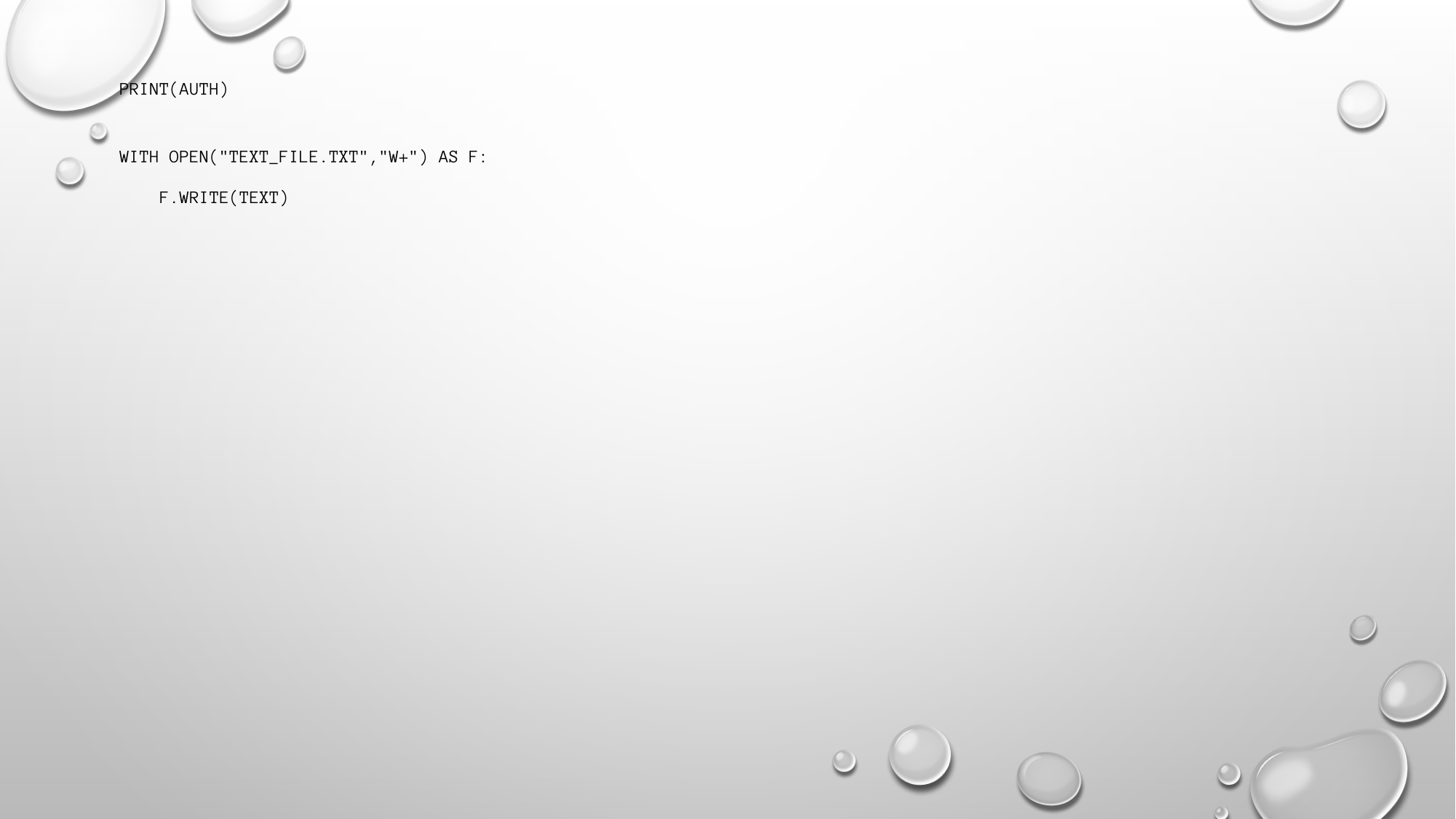

print(auth)
with open("text_file.txt","w+") as f:
    f.write(text)